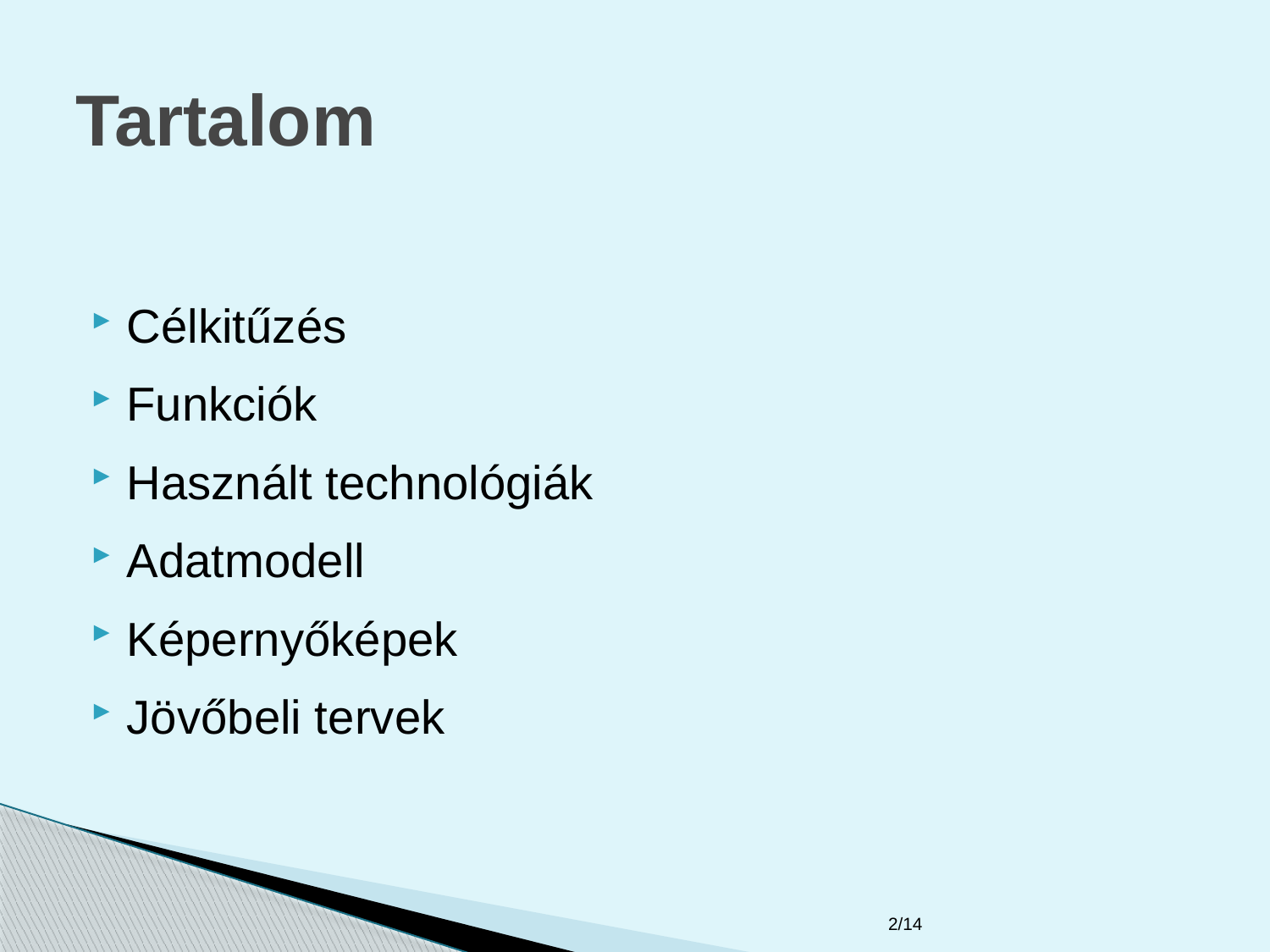

# Tartalom
Célkitűzés
Funkciók
Használt technológiák
Adatmodell
Képernyőképek
Jövőbeli tervek
2/14